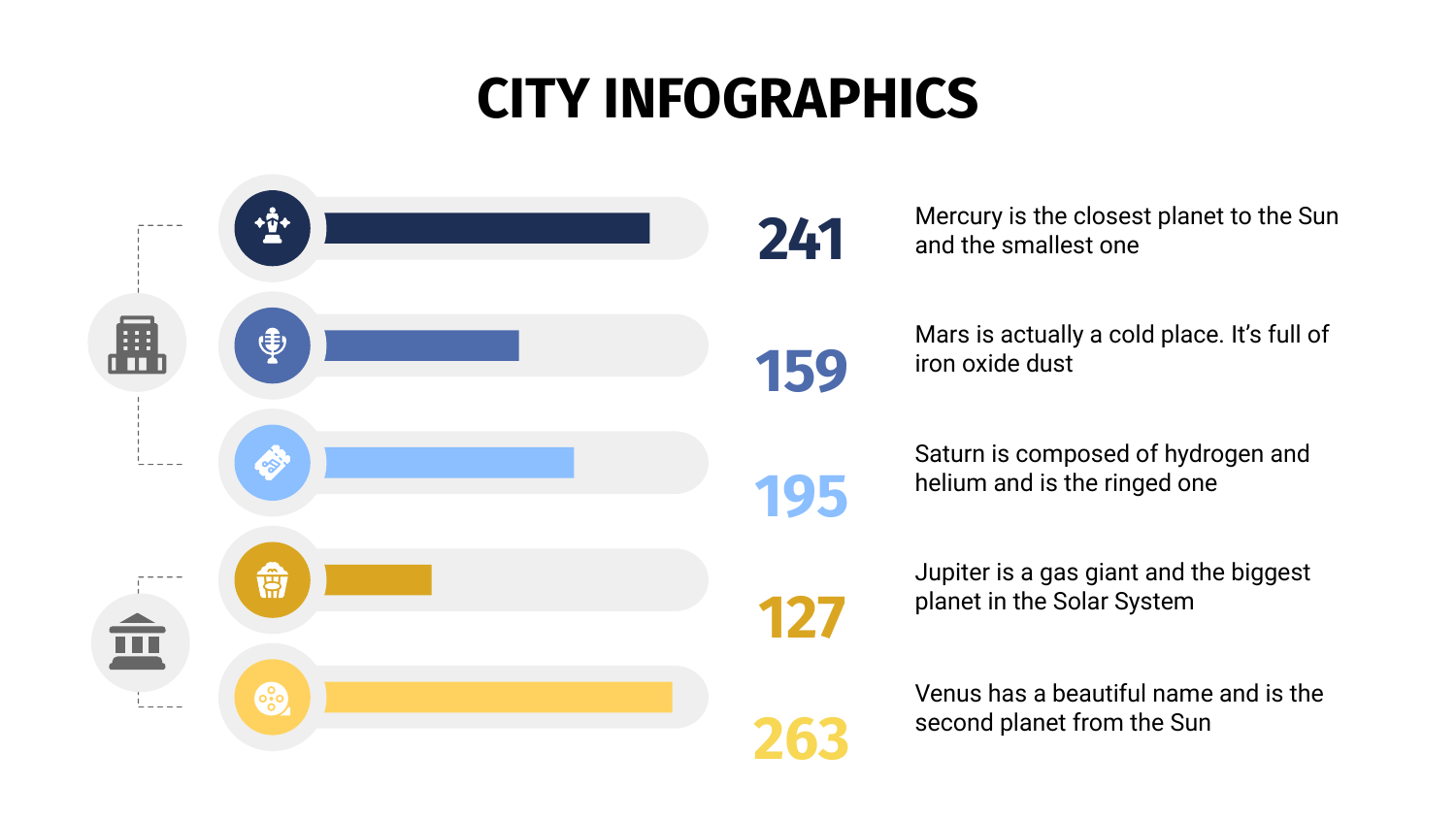

CITY INFOGRAPHICS

Mercury is the closest planet to the Sun and the smallest one

241

Mars is actually a cold place. It’s full of iron oxide dust

159

Saturn is composed of hydrogen and helium and is the ringed one

195

Jupiter is a gas giant and the biggest planet in the Solar System

127

Venus has a beautiful name and is the second planet from the Sun
263